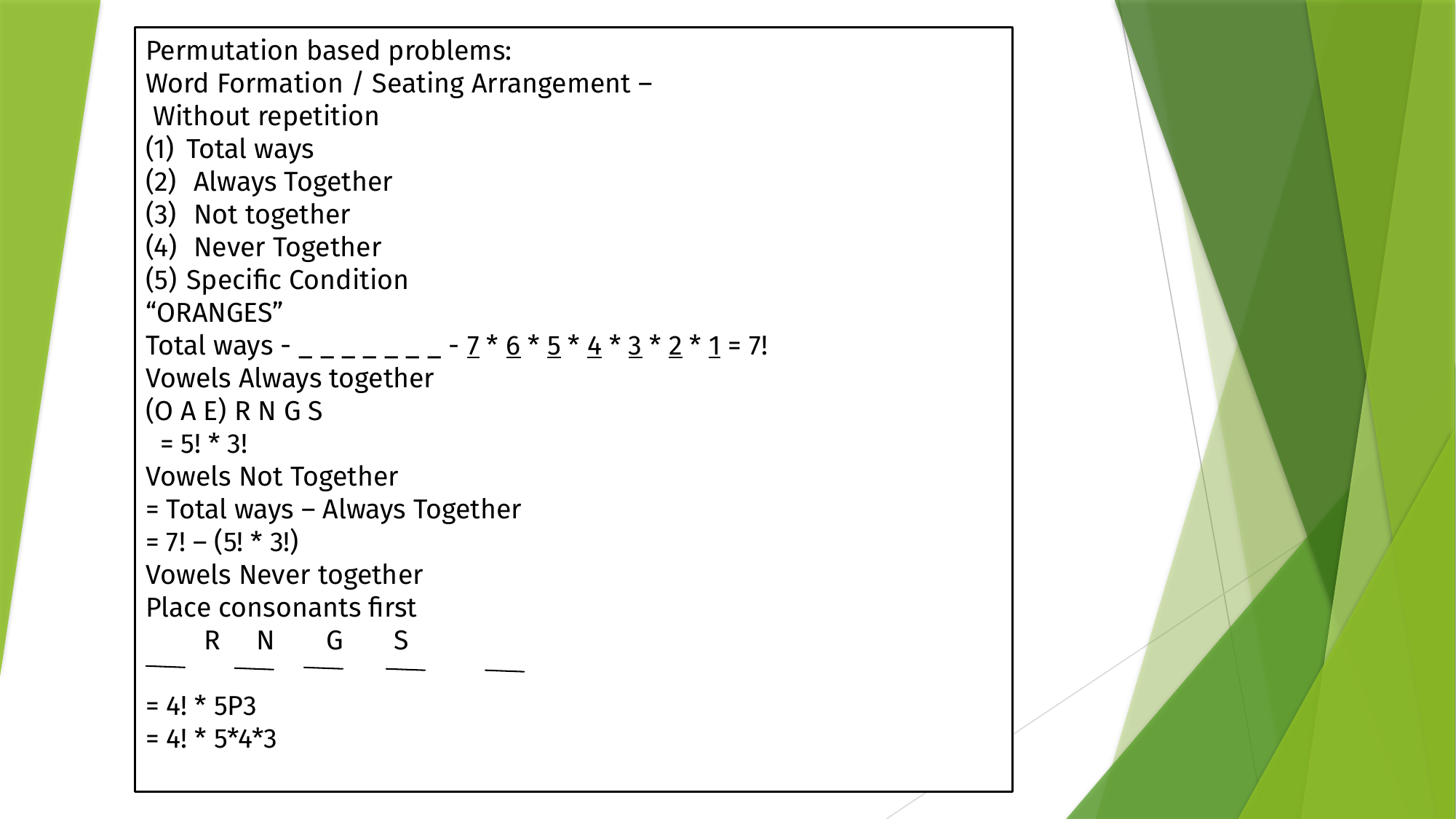

Permutation based problems:
Word Formation / Seating Arrangement –
 Without repetition
Total ways
 Always Together
 Not together
 Never Together
Specific Condition
“ORANGES”
Total ways - _ _ _ _ _ _ _ - 7 * 6 * 5 * 4 * 3 * 2 * 1 = 7!
Vowels Always together
(O A E) R N G S
  = 5! * 3!
Vowels Not Together
= Total ways – Always Together
= 7! – (5! * 3!)
Vowels Never together
Place consonants first
        R     N       G       S

= 4! * 5P3
= 4! * 5*4*3